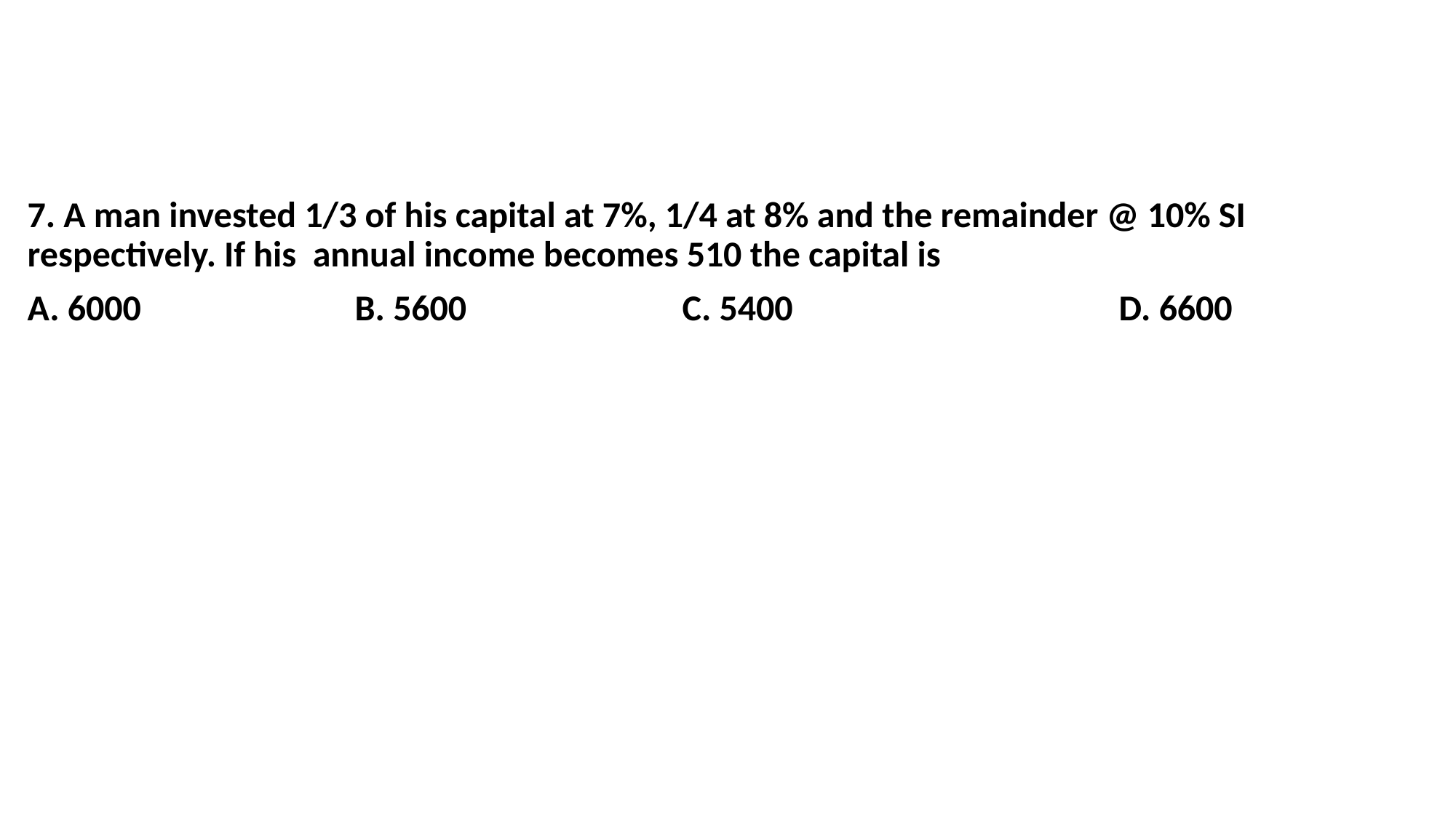

7. A man invested 1/3 of his capital at 7%, 1/4 at 8% and the remainder @ 10% SI respectively. If his  annual income becomes 510 the capital is
A. 6000 		B. 5600 		C. 5400 			D. 6600